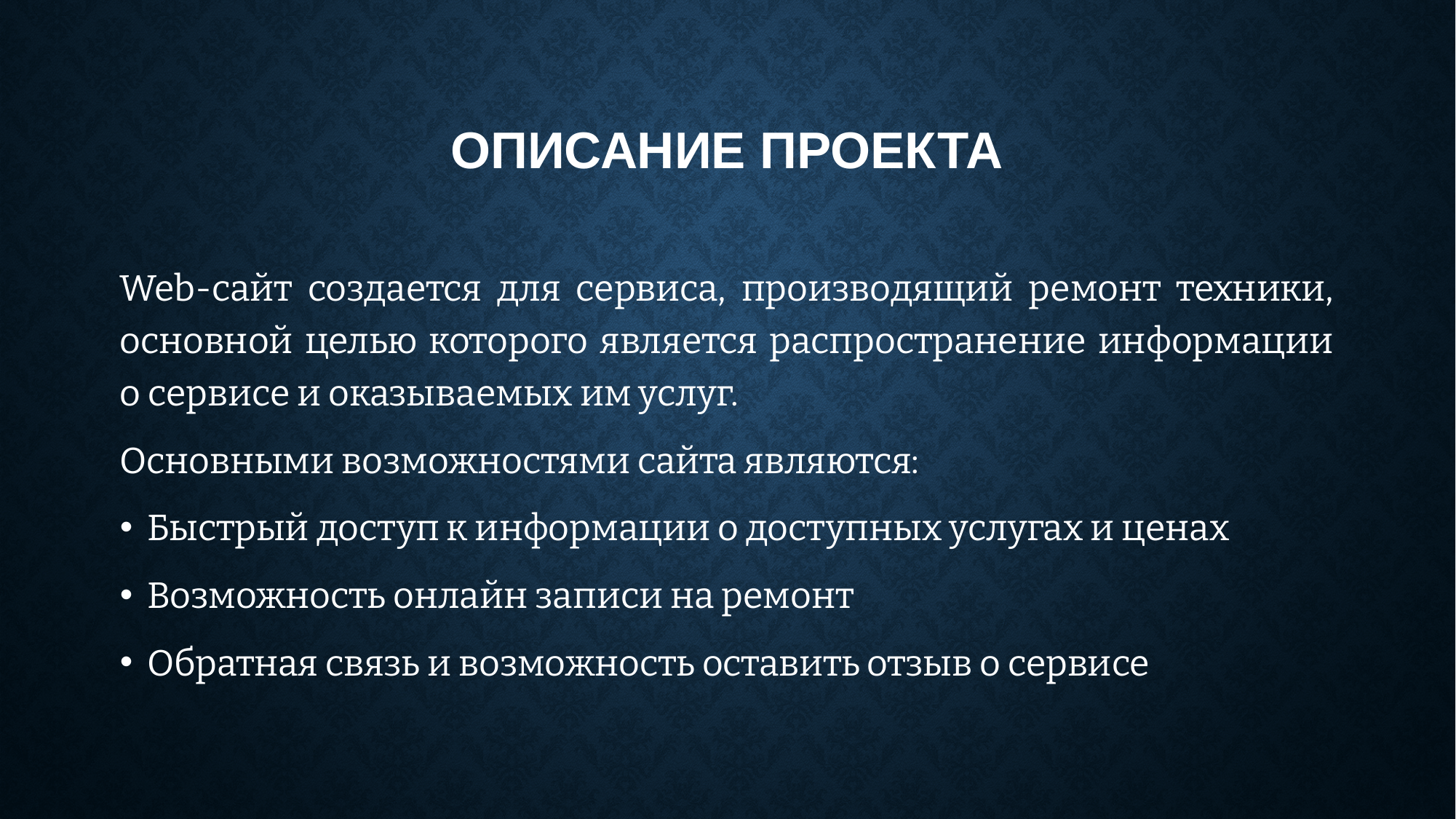

# Описание проекта
Web-сайт создается для сервиса, производящий ремонт техники, основной целью которого является распространение информации о сервисе и оказываемых им услуг.
Основными возможностями сайта являются:
Быстрый доступ к информации о доступных услугах и ценах
Возможность онлайн записи на ремонт
Обратная связь и возможность оставить отзыв о сервисе